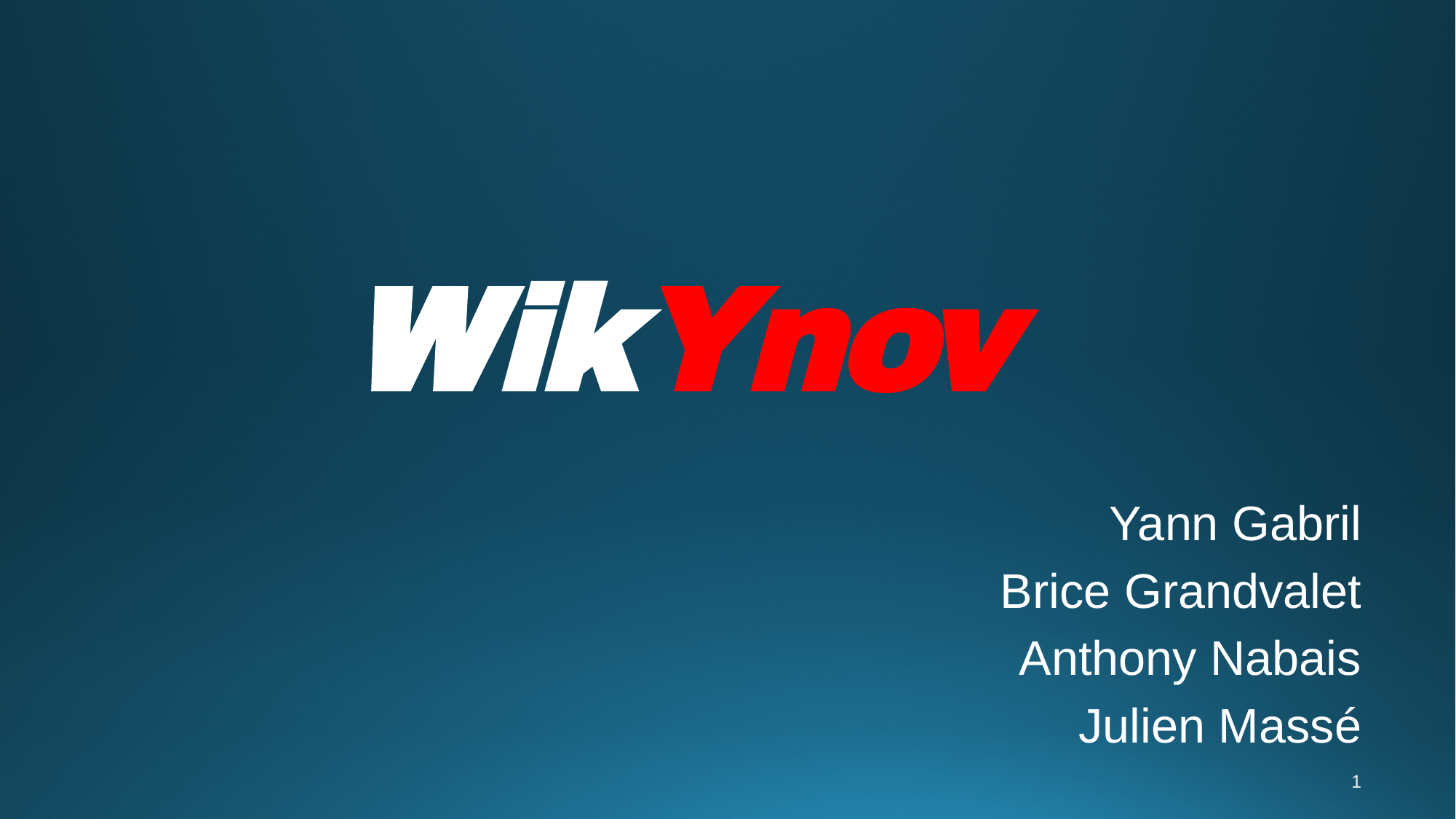

# WikYnov
Yann Gabril
Brice Grandvalet
Anthony Nabais
Julien Massé
1